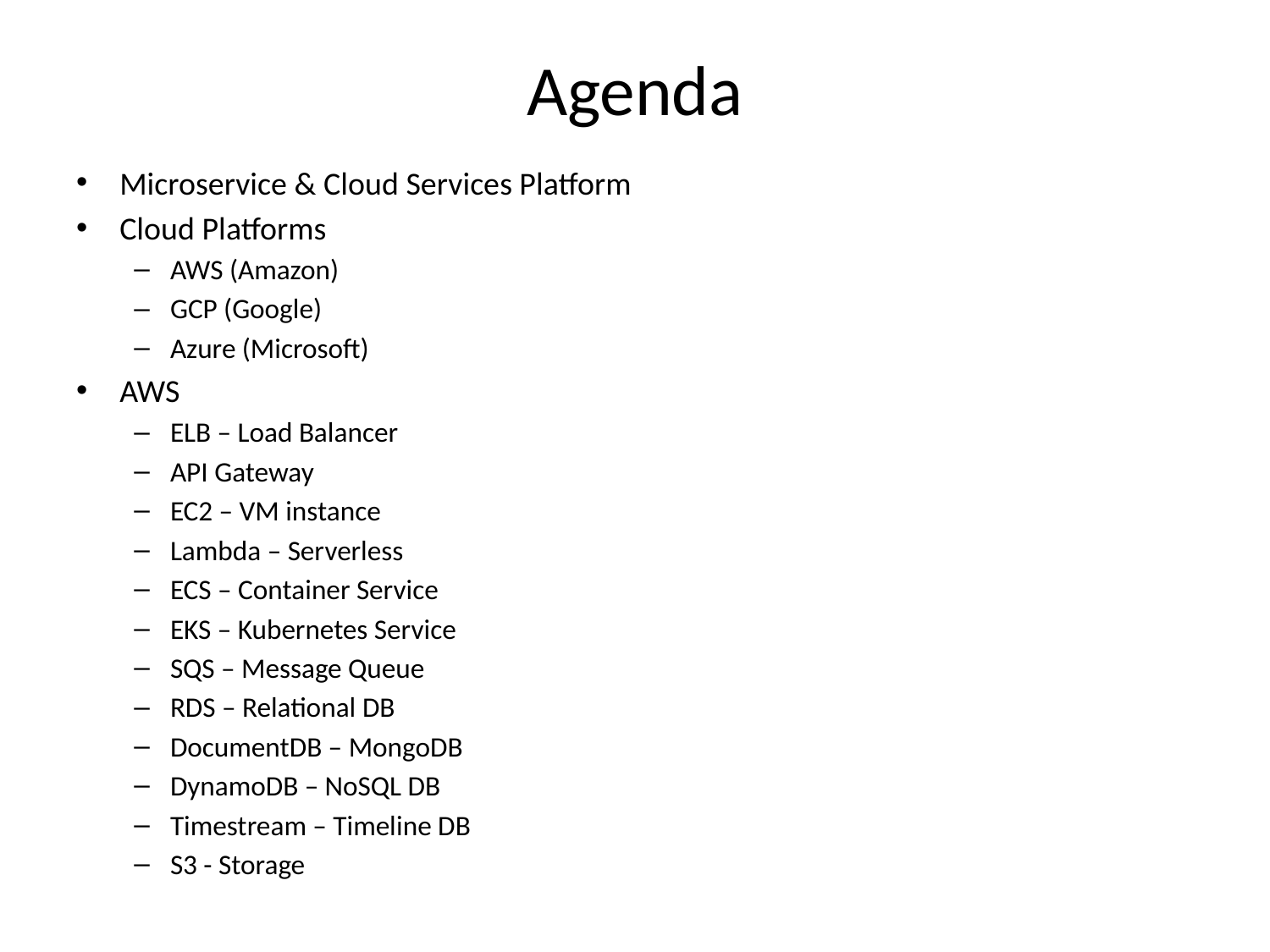

# Agenda
Microservice & Cloud Services Platform
Cloud Platforms
AWS (Amazon)
GCP (Google)
Azure (Microsoft)
AWS
ELB – Load Balancer
API Gateway
EC2 – VM instance
Lambda – Serverless
ECS – Container Service
EKS – Kubernetes Service
SQS – Message Queue
RDS – Relational DB
DocumentDB – MongoDB
DynamoDB – NoSQL DB
Timestream – Timeline DB
S3 - Storage